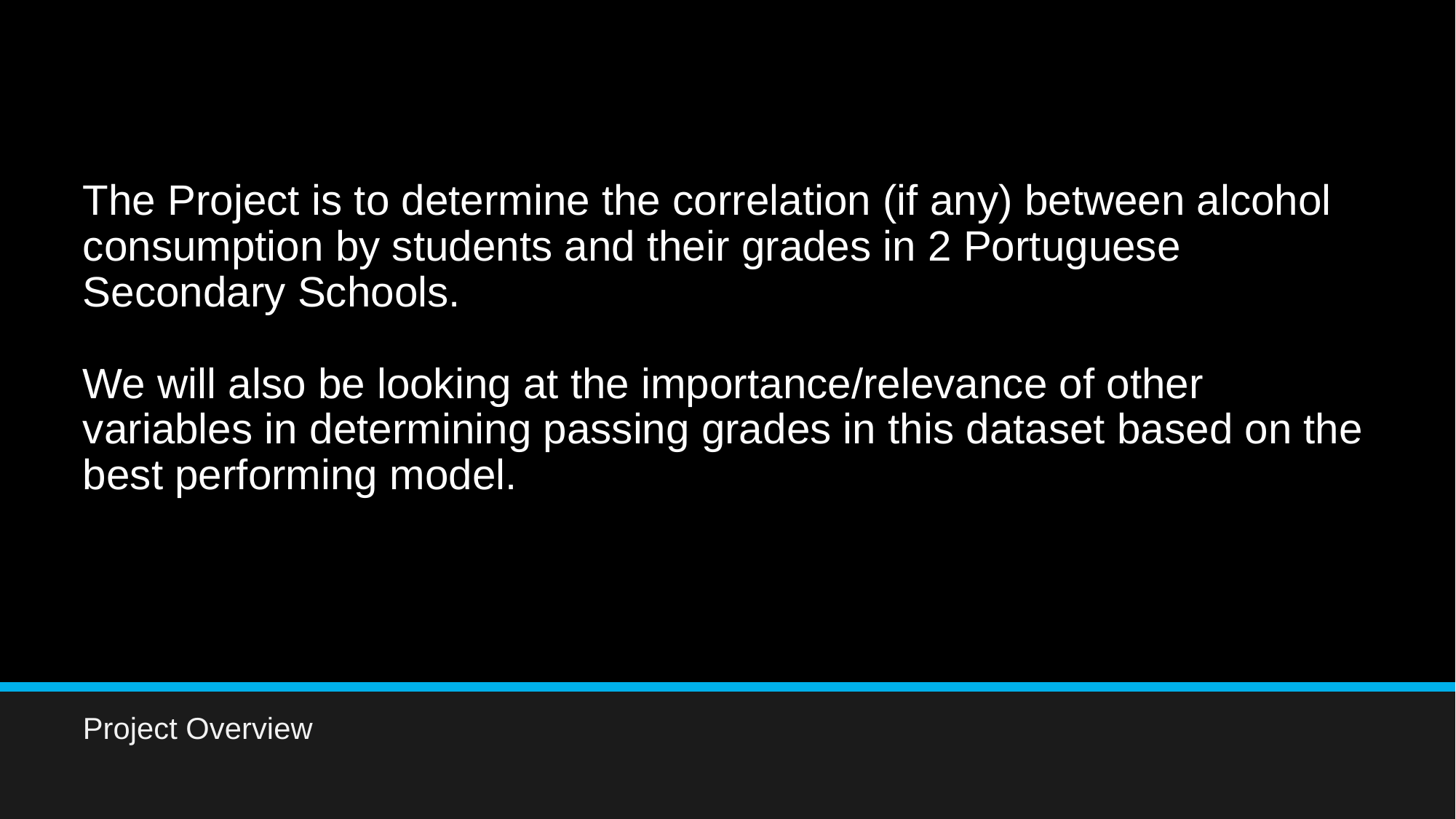

# The Project is to determine the correlation (if any) between alcohol consumption by students and their grades in 2 Portuguese Secondary Schools. We will also be looking at the importance/relevance of other variables in determining passing grades in this dataset based on the best performing model.
Project Overview